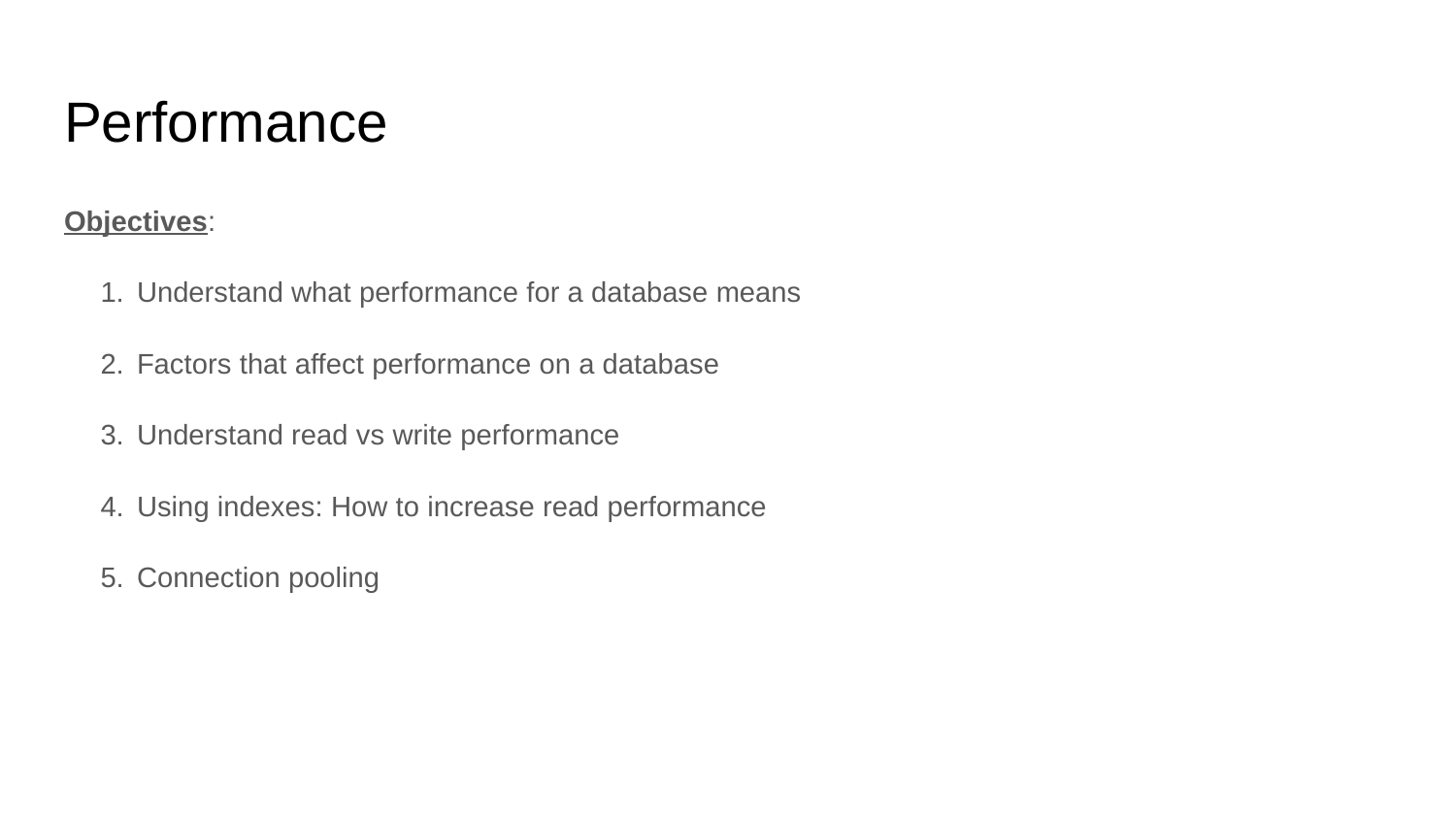

# Performance
Objectives:
Understand what performance for a database means
Factors that affect performance on a database
Understand read vs write performance
Using indexes: How to increase read performance
Connection pooling